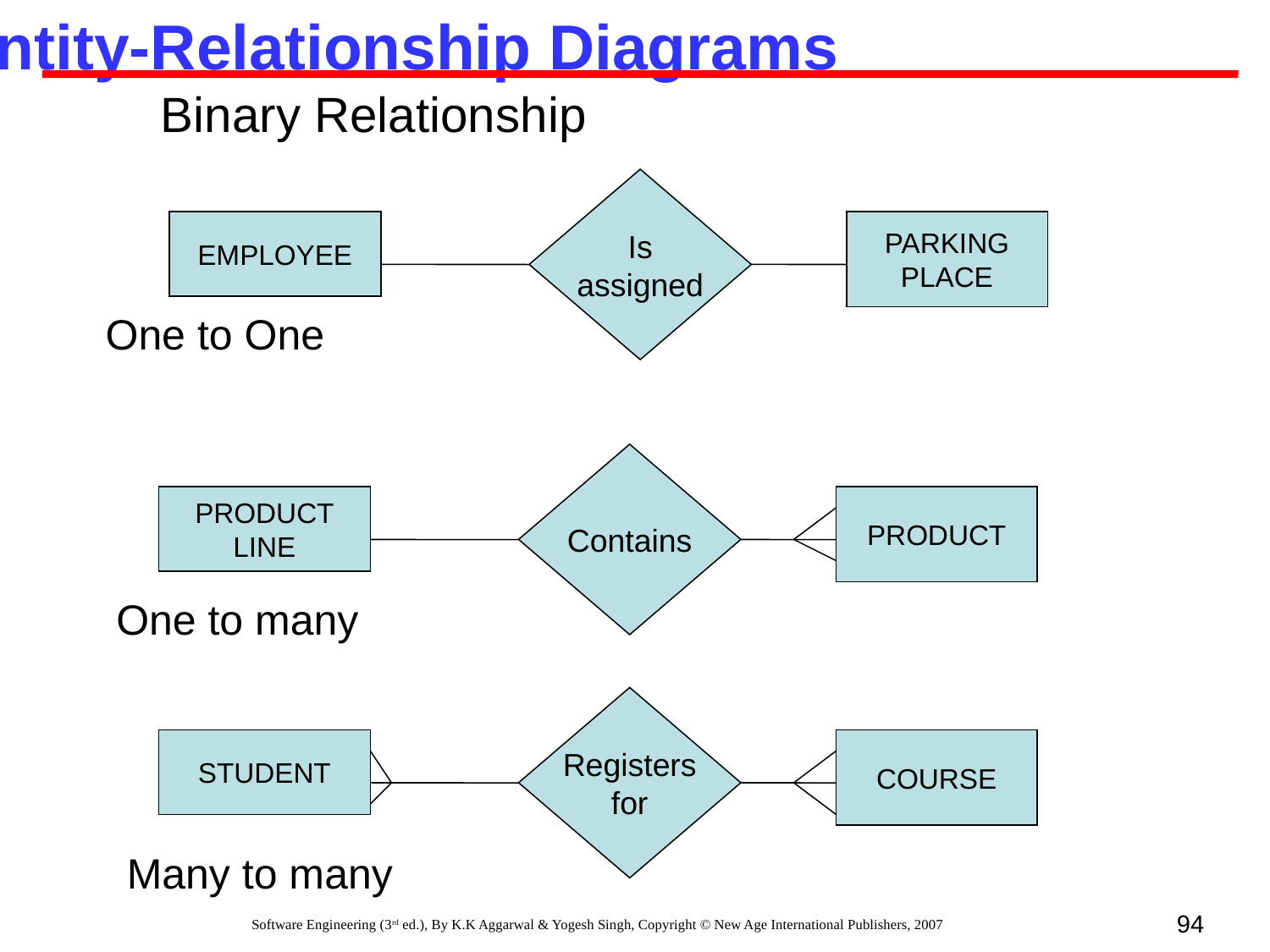

Entity-Relationship Diagrams

Binary Relationship
Is
assigned
EMPLOYEE
PARKING
PLACE

One to One
Contains
PRODUCT
LINE
PRODUCT

One to many
Registers
for
STUDENT
COURSE

Many to many
94